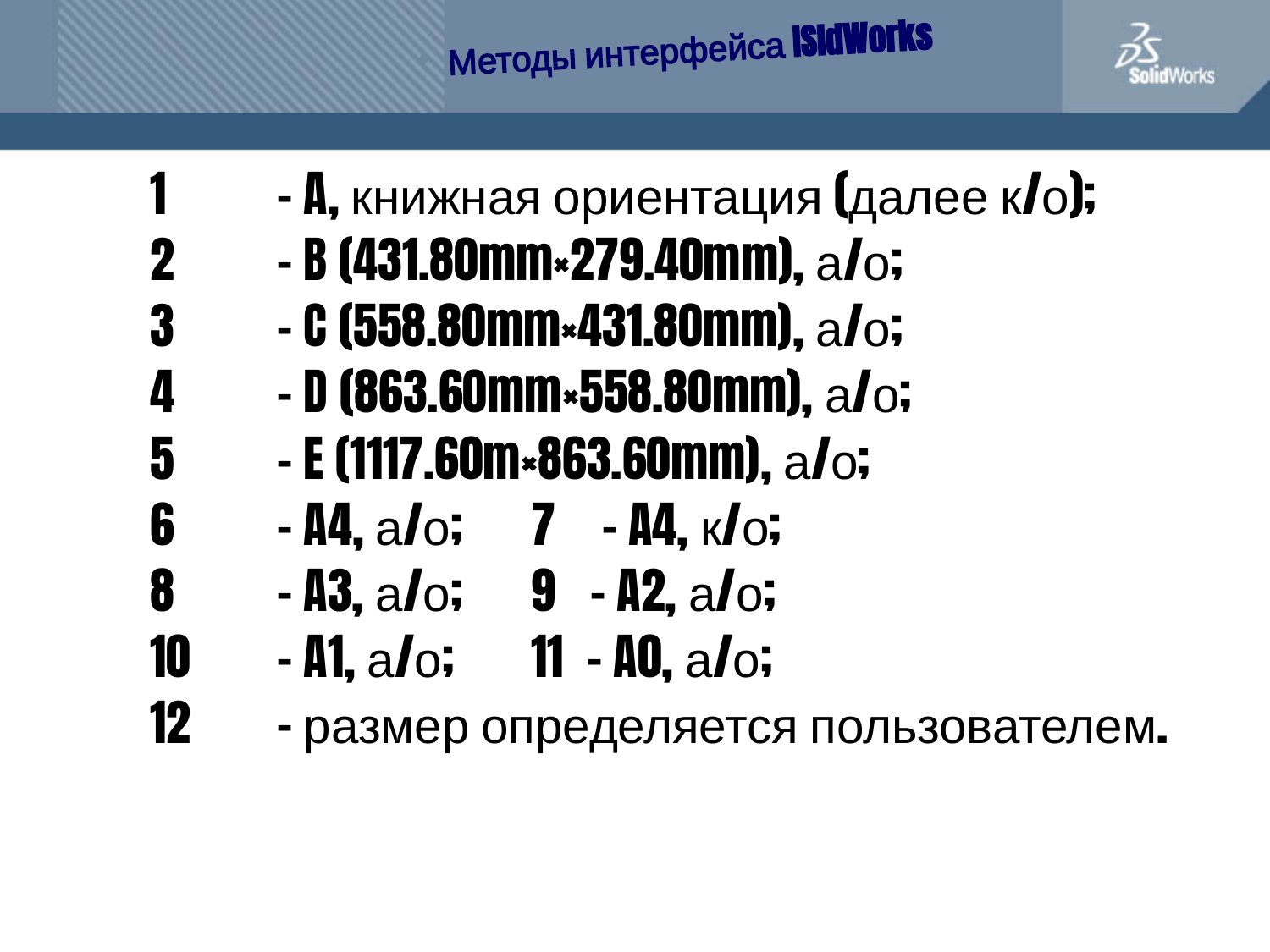

Методы интерфейса ISldWorks

	1	– A, книжная ориентация (далее к/о);
	2	– B (431.80mm×279.40mm), а/о;
	3	– C (558.80mm×431.80mm), а/о;
	4	– D (863.60mm×558.80mm), а/о;
	5	– E (1117.60m×863.60mm), а/о;
	6	– A4, а/о;	7    – A4, к/о;
	8	– A3, а/о;	9   – A2, а/о;
	10	– A1, а/о;	11  – A0, а/о;
	12	– размер определяется пользователем.